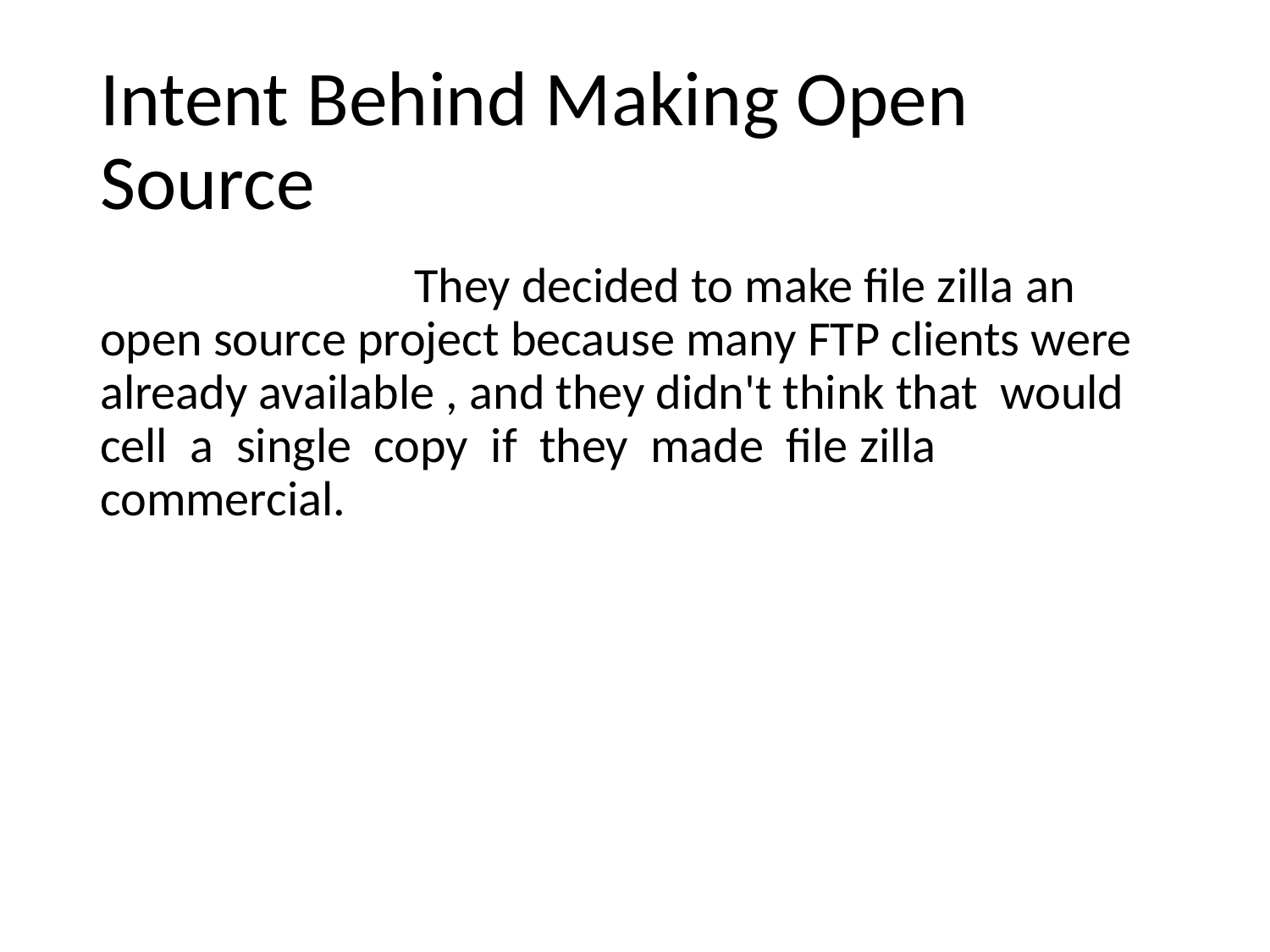

# Intent Behind Making Open Source
                            They decided to make file zilla an open source project because many FTP clients were already available , and they didn't think that  would  cell  a  single  copy  if  they  made  file zilla commercial.